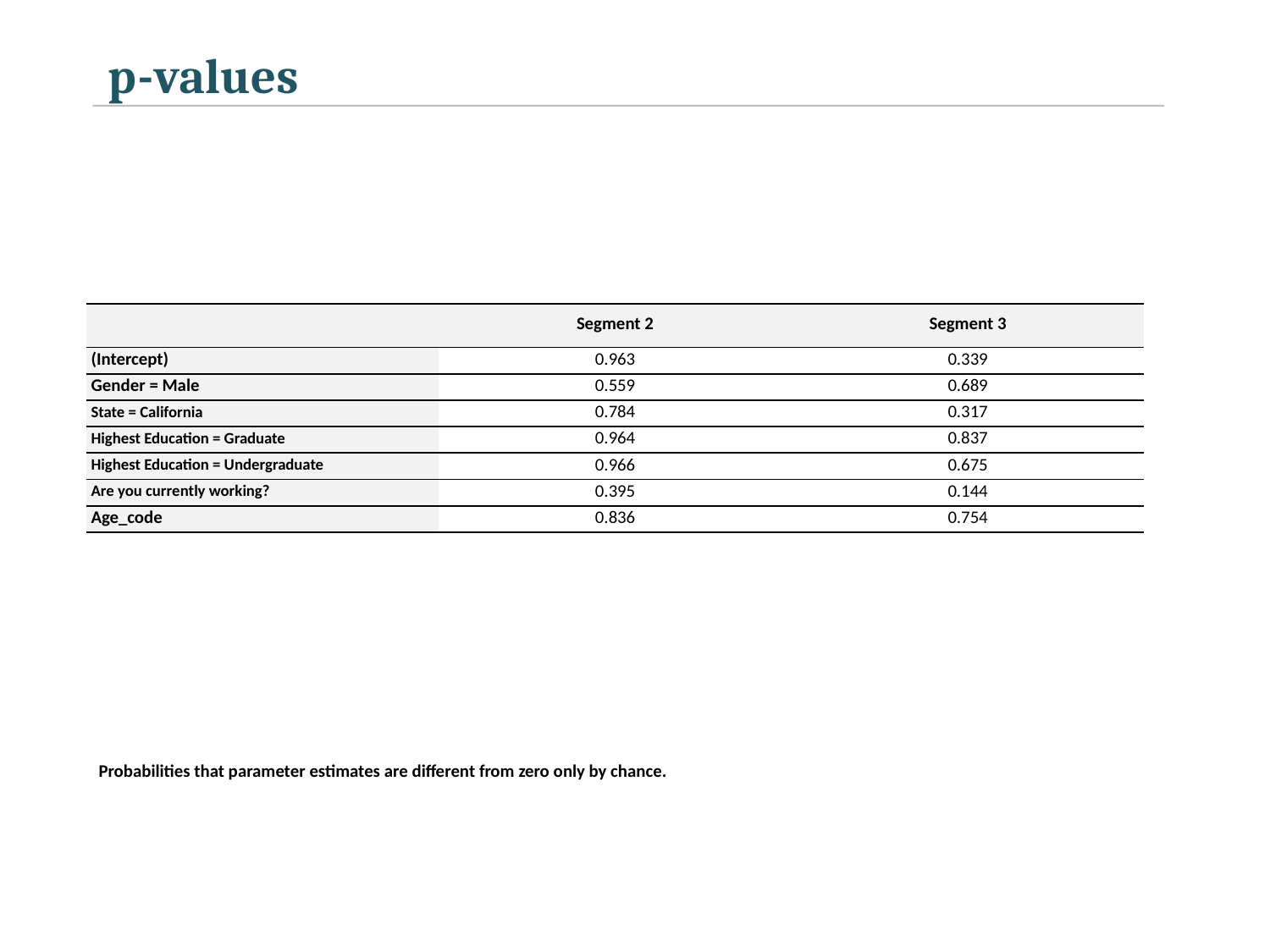

p-values
|  | Segment 2 | Segment 3 |
| --- | --- | --- |
| (Intercept) | 0.963 | 0.339 |
| Gender = Male | 0.559 | 0.689 |
| State = California | 0.784 | 0.317 |
| Highest Education = Graduate | 0.964 | 0.837 |
| Highest Education = Undergraduate | 0.966 | 0.675 |
| Are you currently working? | 0.395 | 0.144 |
| Age\_code | 0.836 | 0.754 |
Probabilities that parameter estimates are different from zero only by chance.